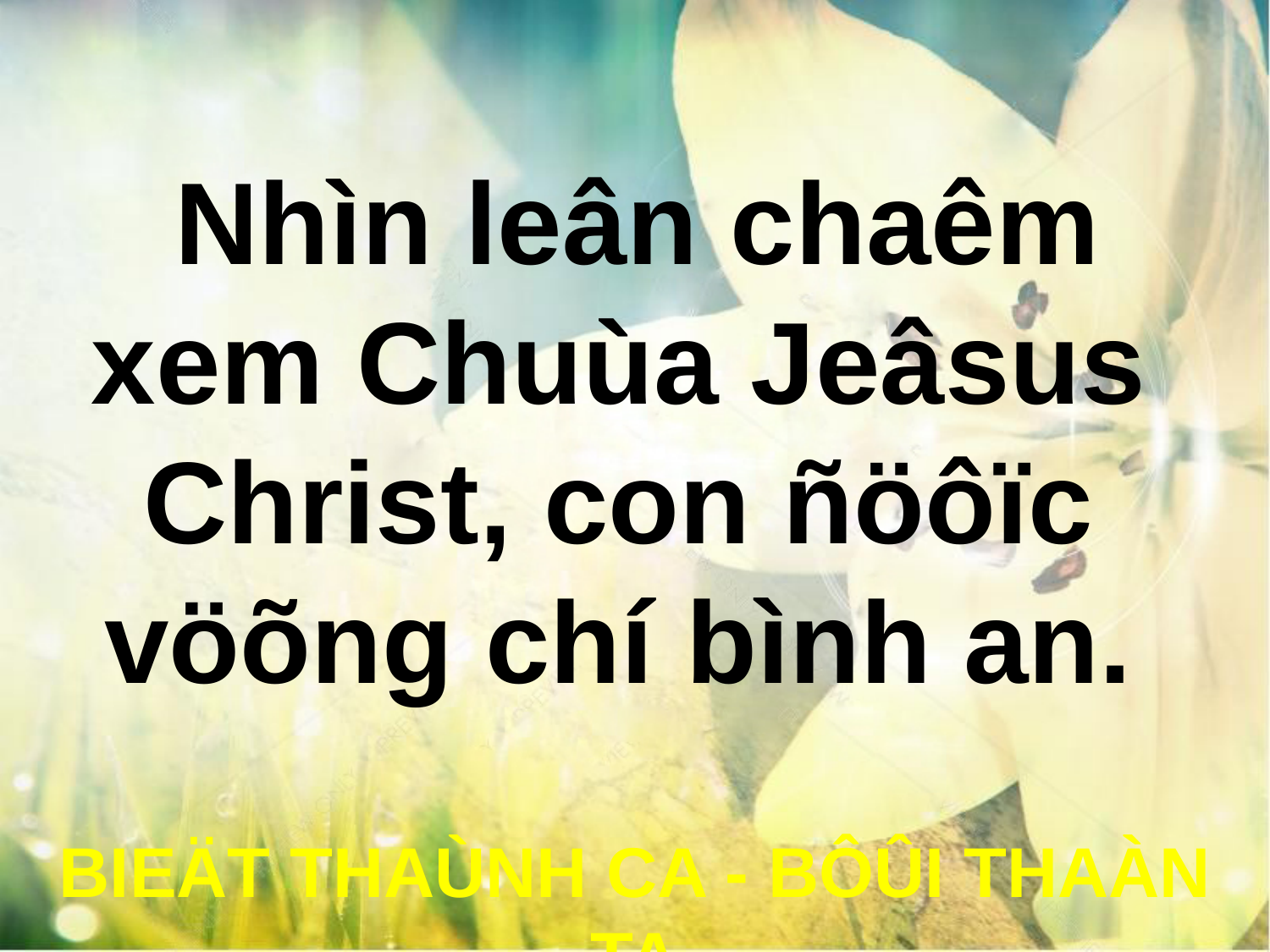

Nhìn leân chaêm
xem Chuùa Jeâsus
Christ, con ñöôïc
vöõng chí bình an.
BIEÄT THAÙNH CA - BÔÛI THAÀN TA